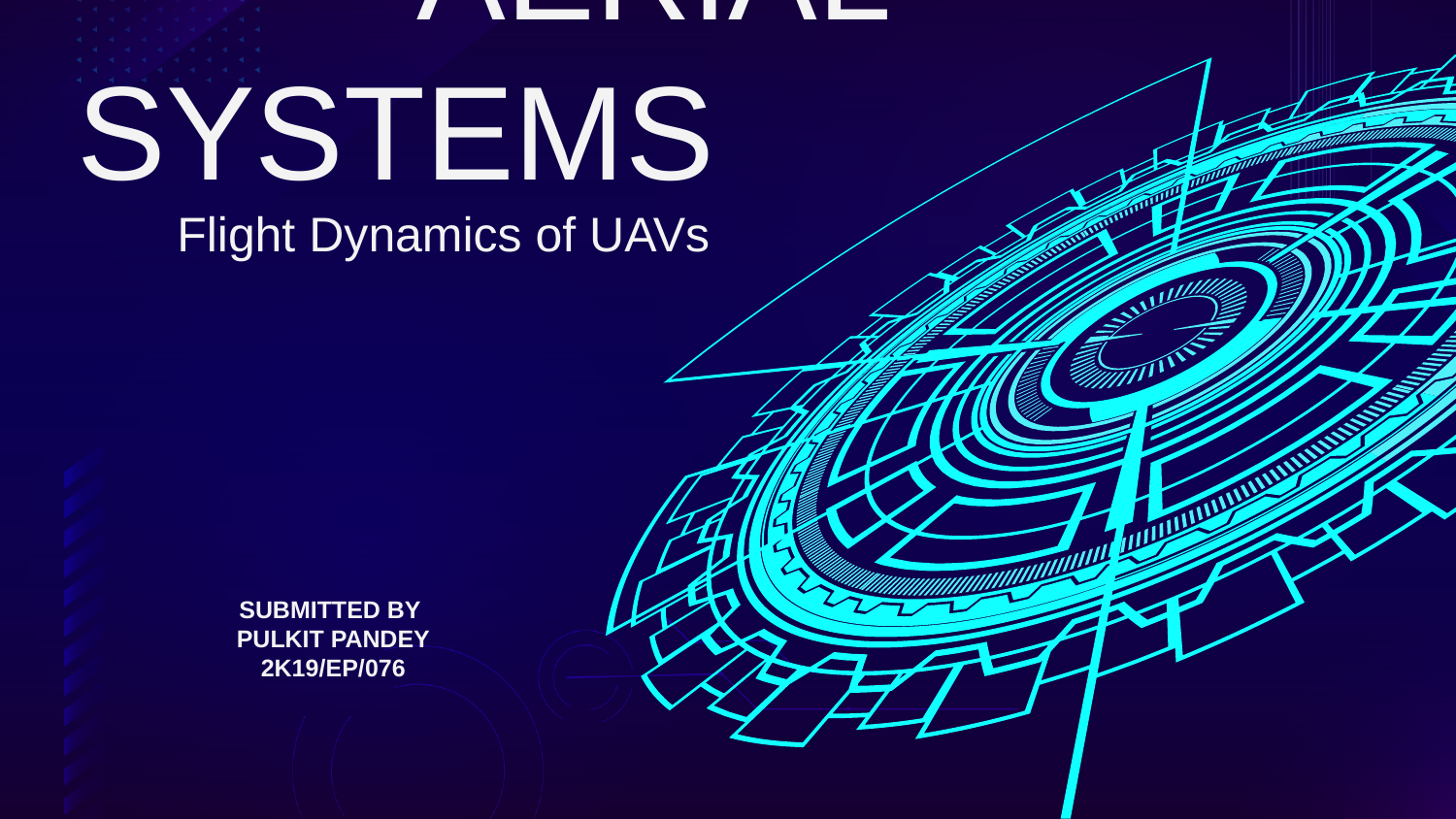

# AERIAL SYSTEMS

Flight Dynamics of UAVs

SUBMITTED BY
PULKIT PANDEY
2K19/EP/076